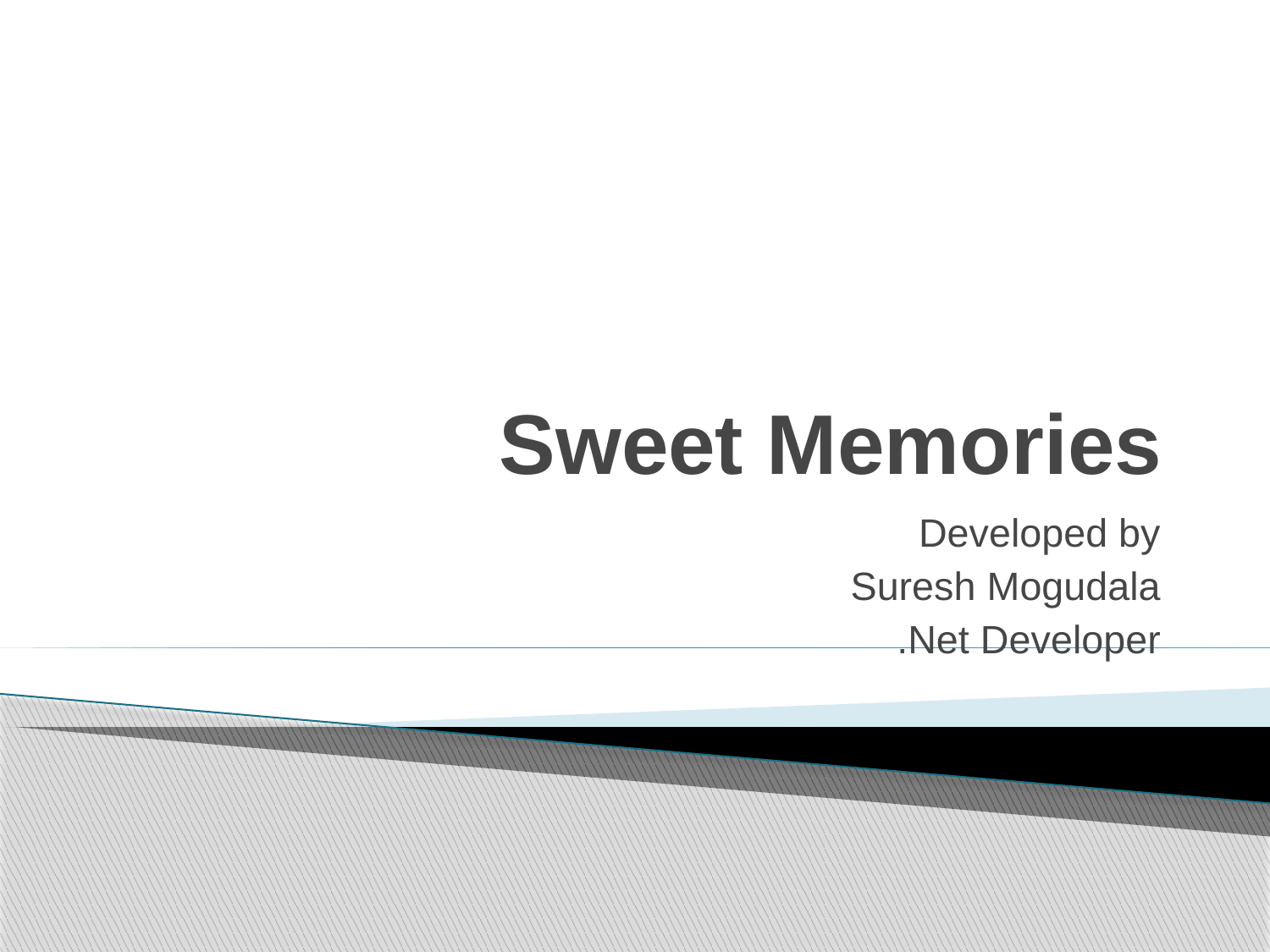

# Sweet Memories
Developed by
Suresh Mogudala
.Net Developer